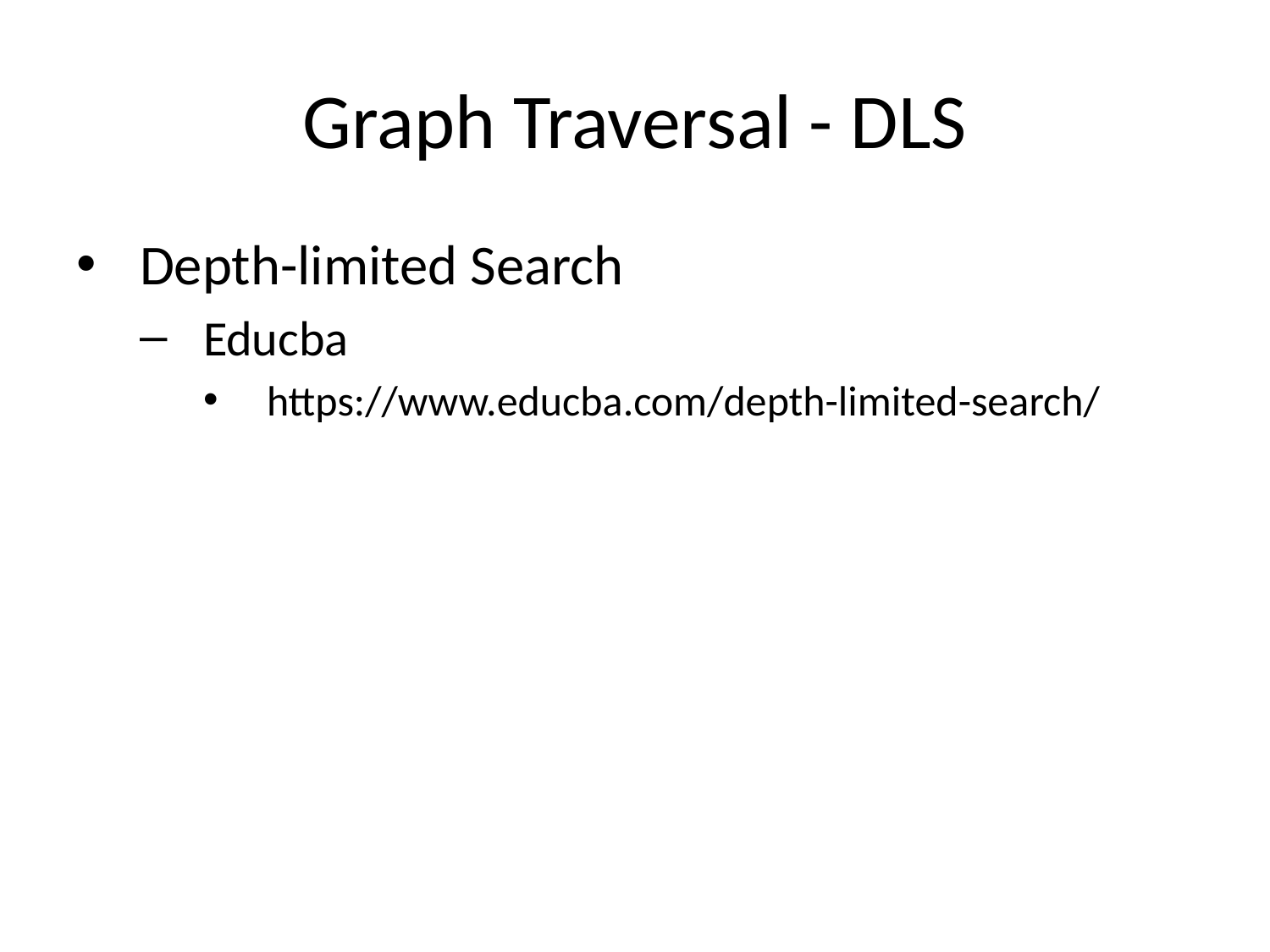

# Graph Traversal - DLS
Depth-limited Search
Educba
https://www.educba.com/depth-limited-search/